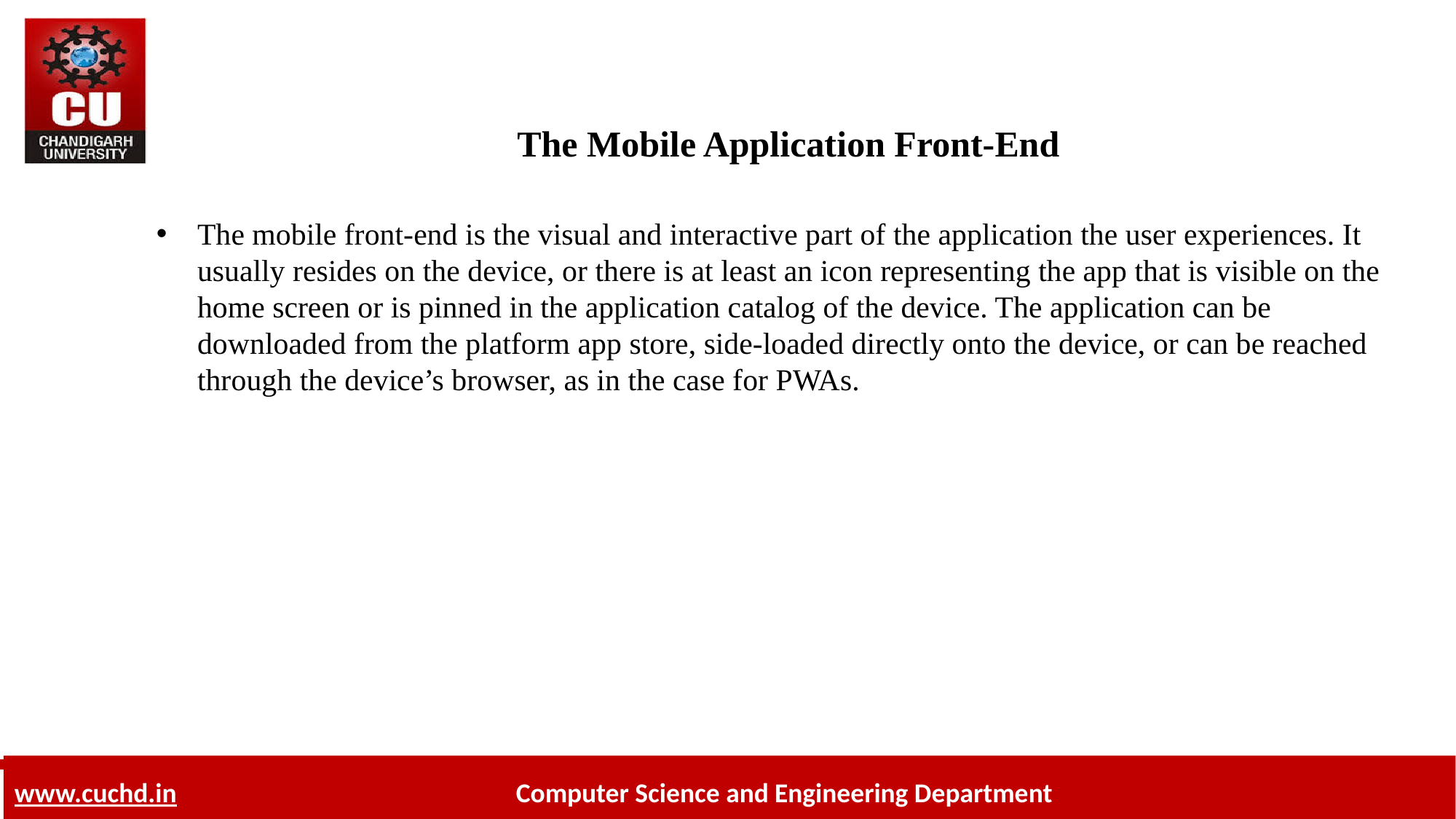

# The Mobile Application Front-End
The mobile front-end is the visual and interactive part of the application the user experiences. It usually resides on the device, or there is at least an icon representing the app that is visible on the home screen or is pinned in the application catalog of the device. The application can be downloaded from the platform app store, side-loaded directly onto the device, or can be reached through the device’s browser, as in the case for PWAs.